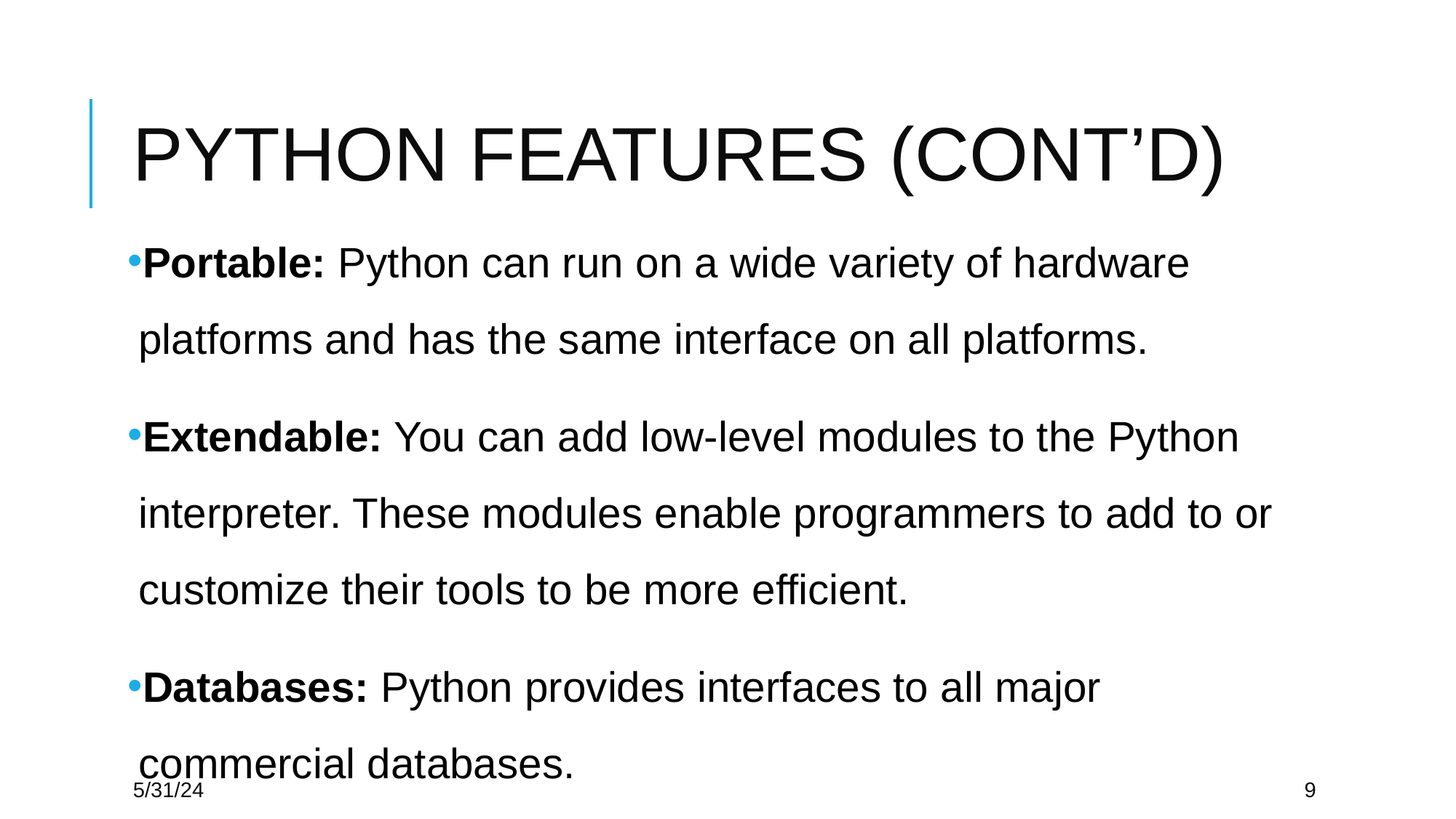

# PYTHON FEATURES (CONT’D)
Portable: Python can run on a wide variety of hardware platforms and has the same interface on all platforms.
Extendable: You can add low-level modules to the Python interpreter. These modules enable programmers to add to or customize their tools to be more efficient.
Databases: Python provides interfaces to all major commercial databases.

5/31/24
9